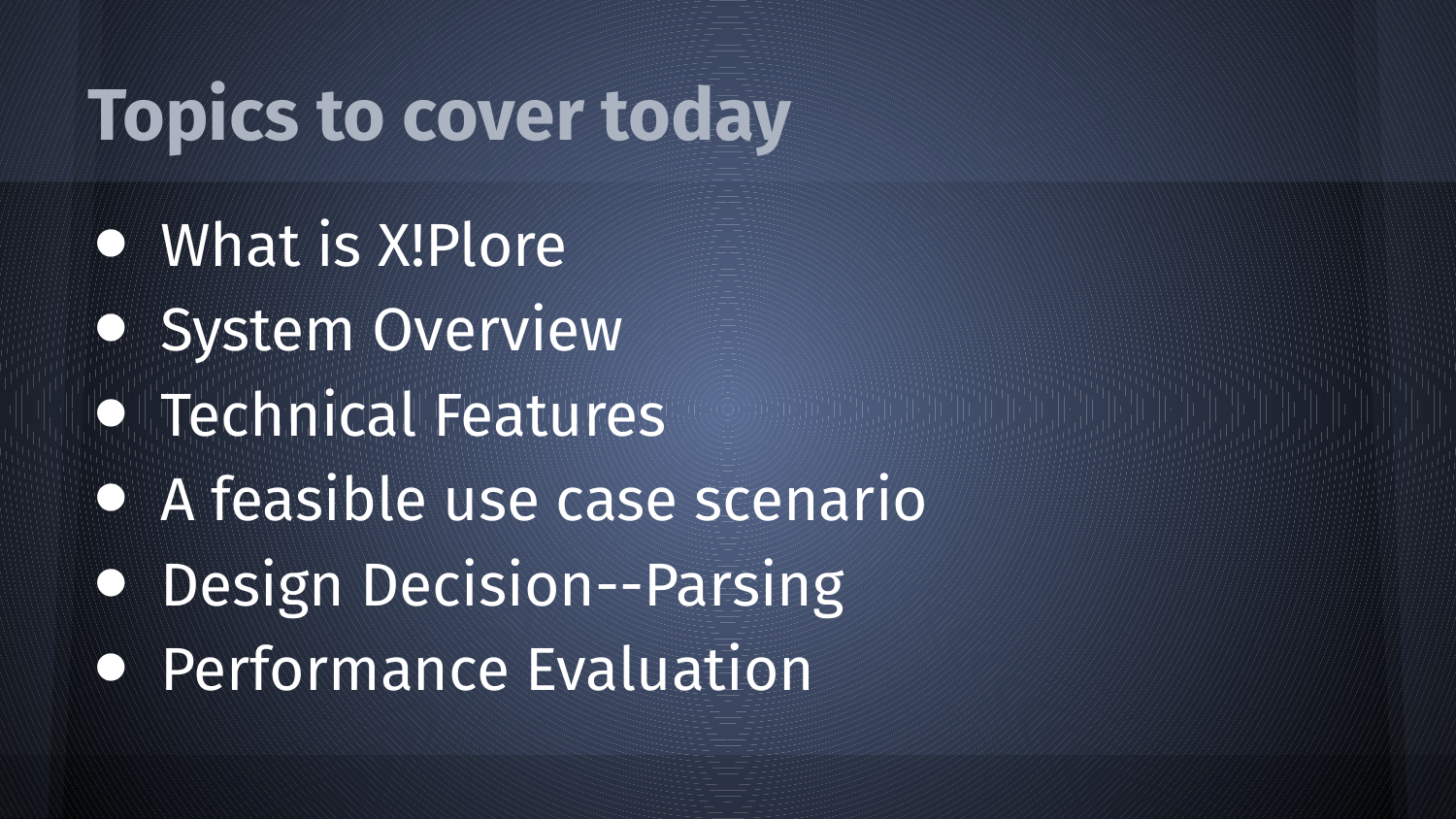

# Topics to cover today
What is X!Plore
System Overview
Technical Features
A feasible use case scenario
Design Decision--Parsing
Performance Evaluation